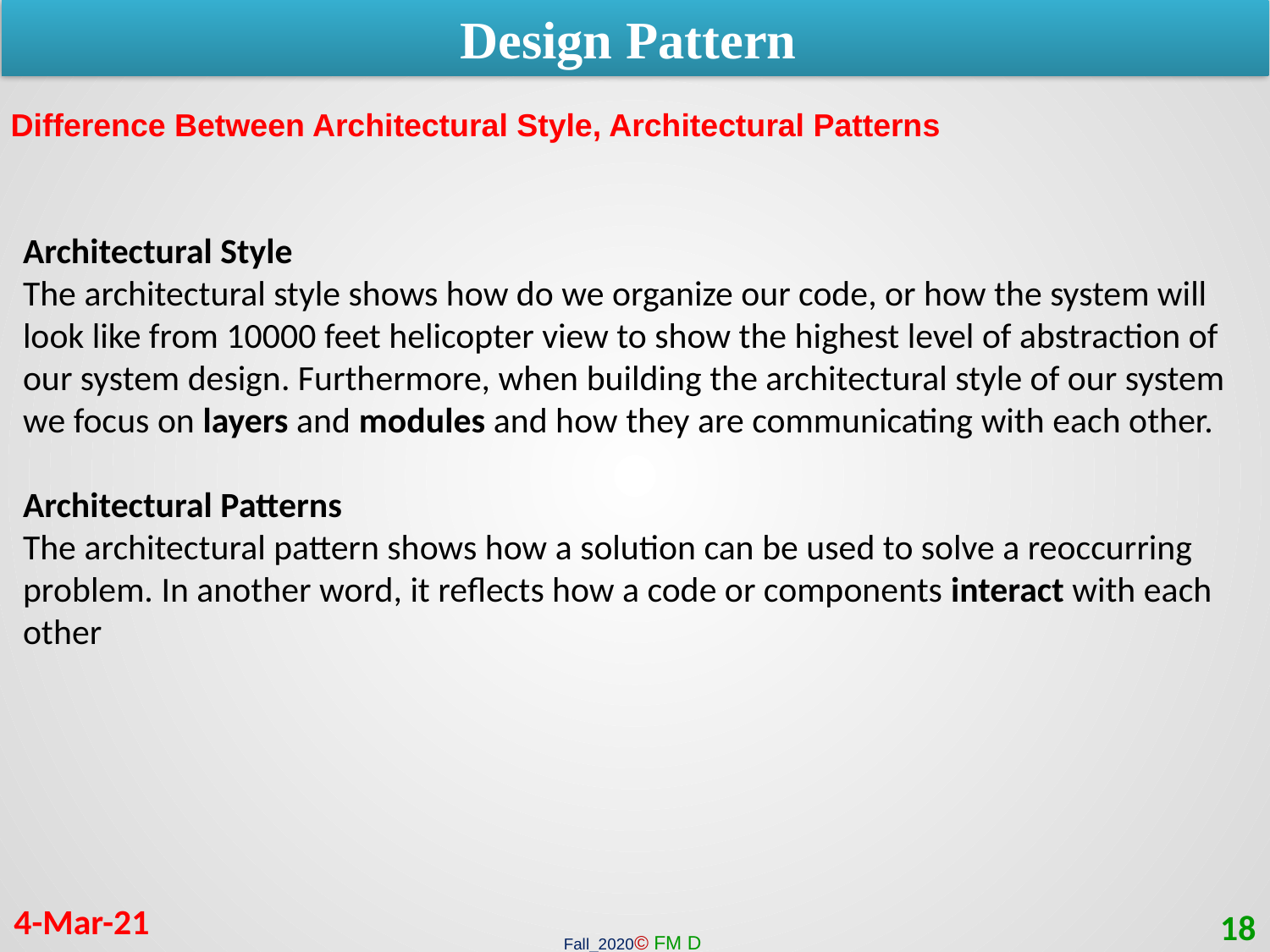

Design Pattern
Difference Between Architectural Style, Architectural Patterns

Architectural Style
The architectural style shows how do we organize our code, or how the system will look like from 10000 feet helicopter view to show the highest level of abstraction of our system design. Furthermore, when building the architectural style of our system we focus on layers and modules and how they are communicating with each other.

Architectural Patterns
The architectural pattern shows how a solution can be used to solve a reoccurring problem. In another word, it reflects how a code or components interact with each other

4-Mar-21
18